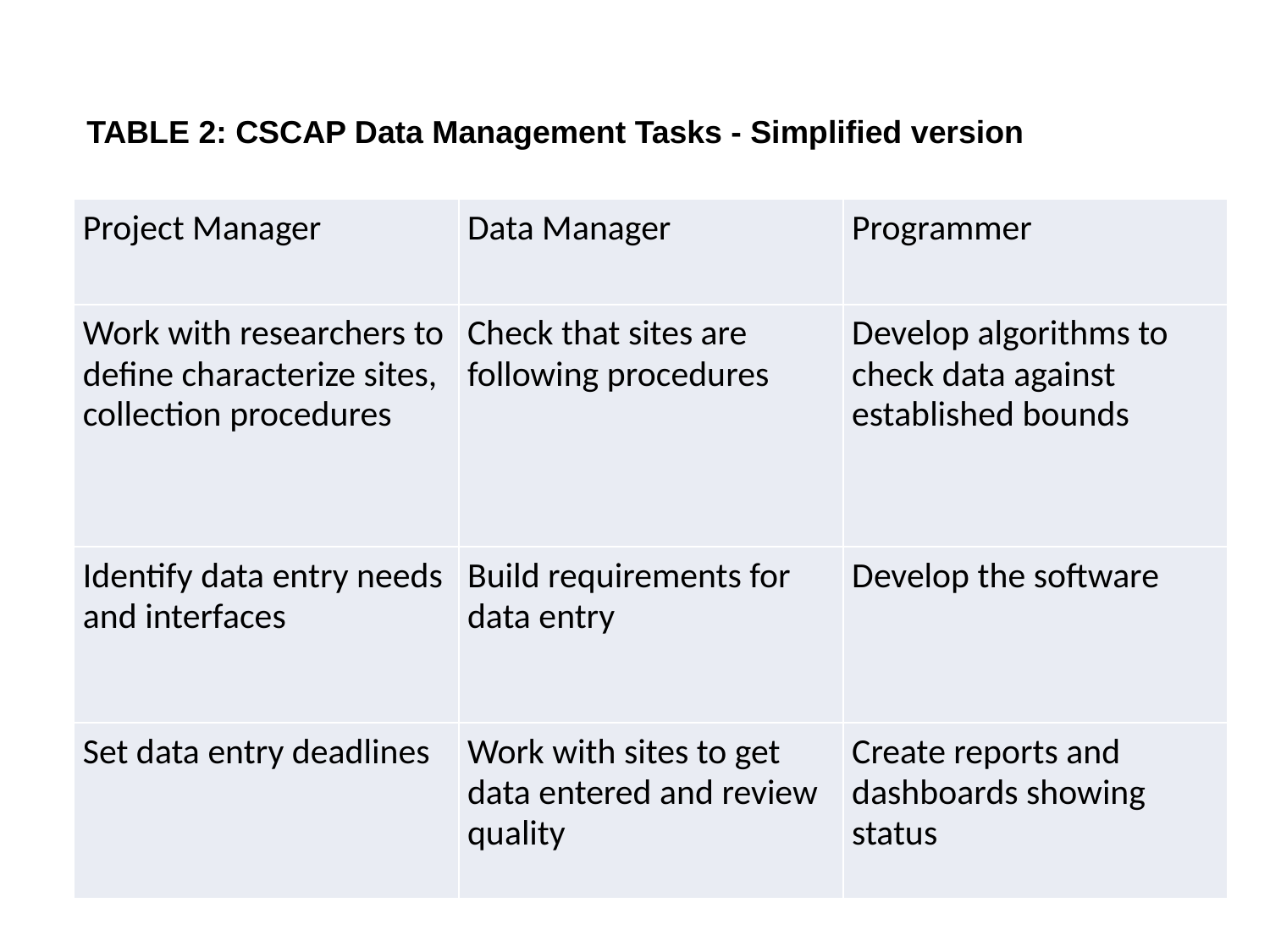

TABLE 2: CSCAP Data Management Tasks - Simplified version
| Project Manager | Data Manager | Programmer |
| --- | --- | --- |
| Work with researchers to define characterize sites, collection procedures | Check that sites are following procedures | Develop algorithms to check data against established bounds |
| Identify data entry needs and interfaces | Build requirements for data entry | Develop the software |
| Set data entry deadlines | Work with sites to get data entered and review quality | Create reports and dashboards showing status |